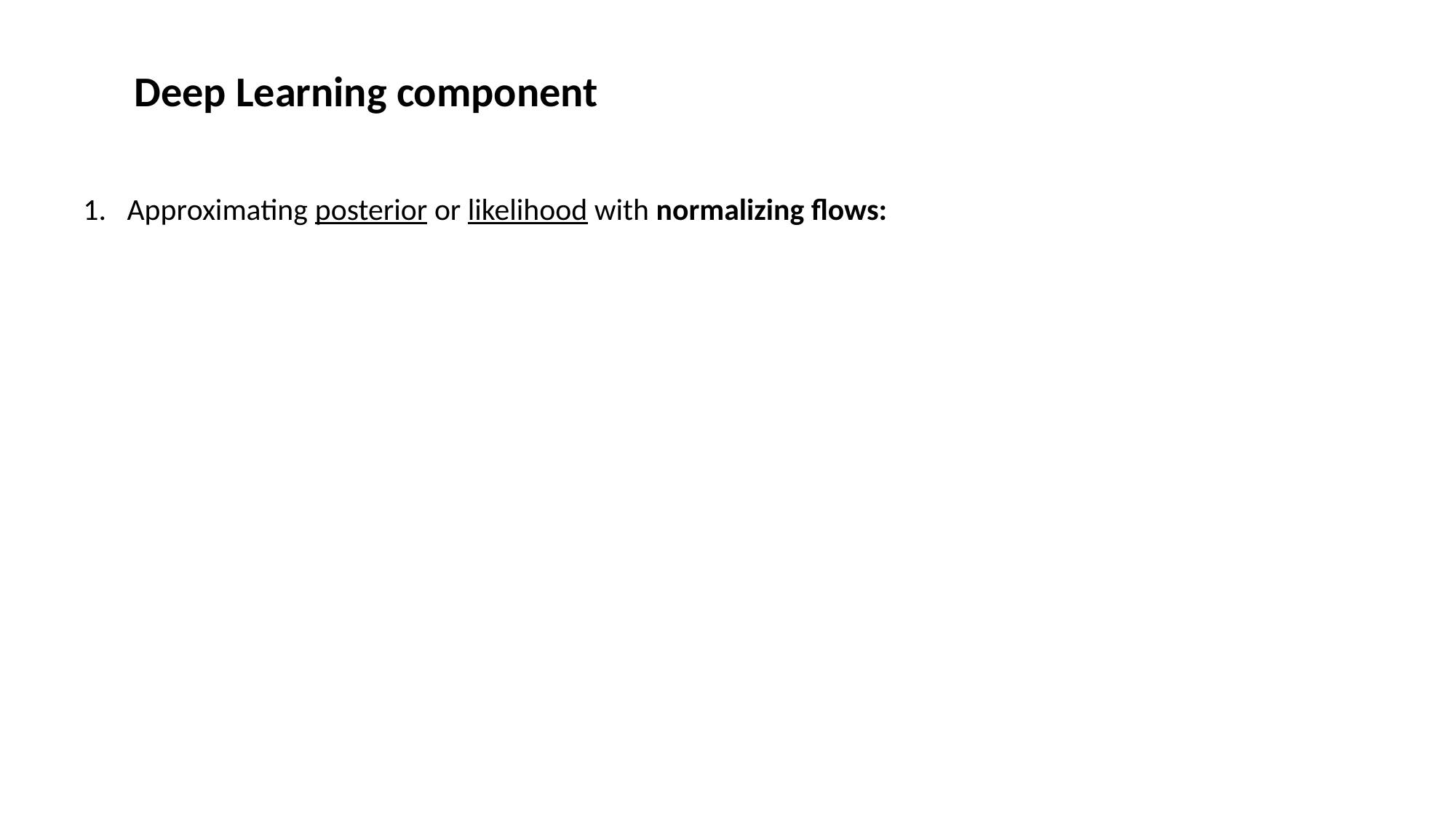

Deep Learning component
1.   Approximating posterior or likelihood with normalizing flows: